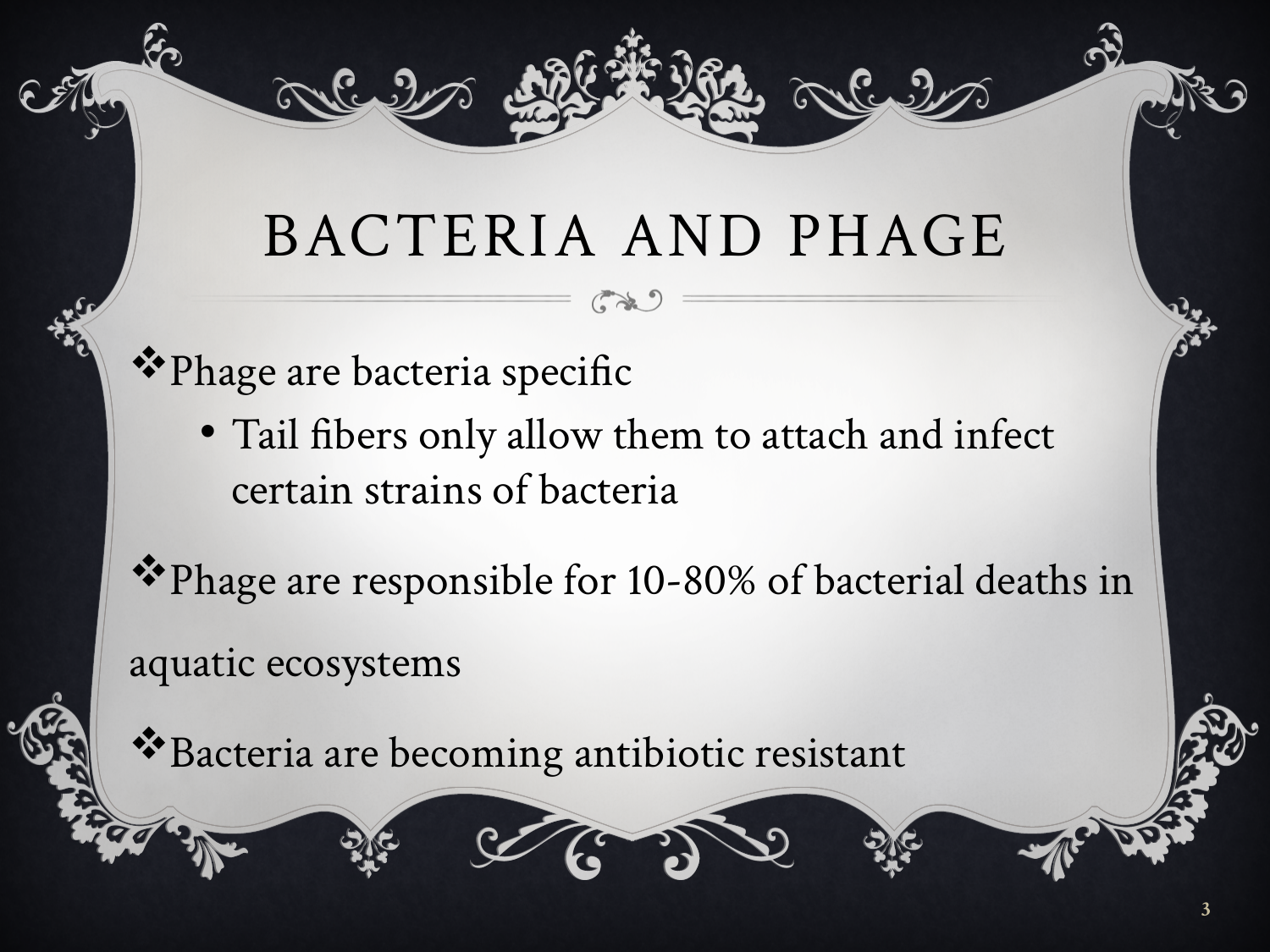

# Bacteria And Phage
Phage are bacteria specific
Tail fibers only allow them to attach and infect certain strains of bacteria
Phage are responsible for 10-80% of bacterial deaths in aquatic ecosystems
Bacteria are becoming antibiotic resistant

3